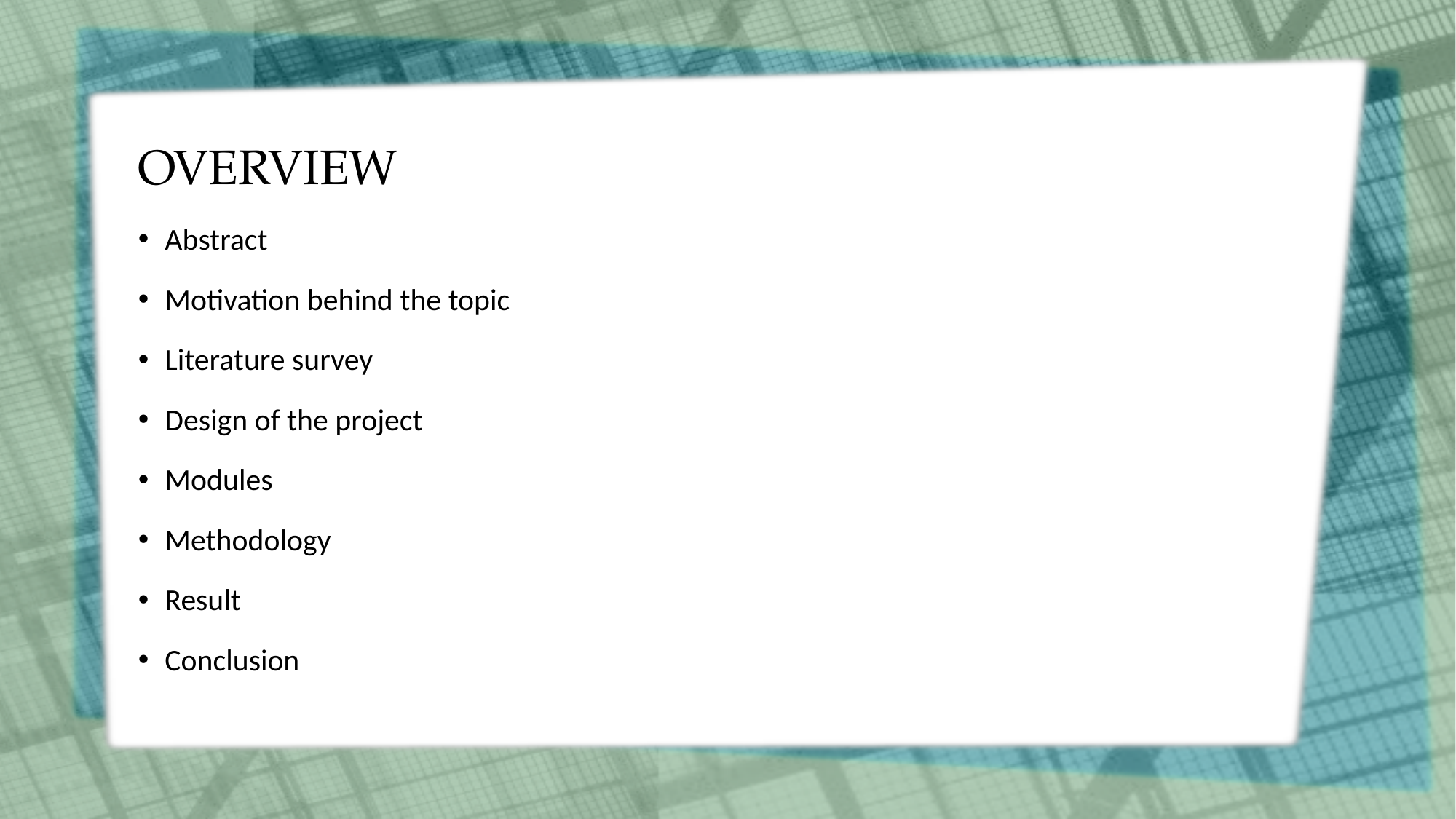

# OVERVIEW
Abstract
Motivation behind the topic
Literature survey
Design of the project
Modules
Methodology
Result
Conclusion